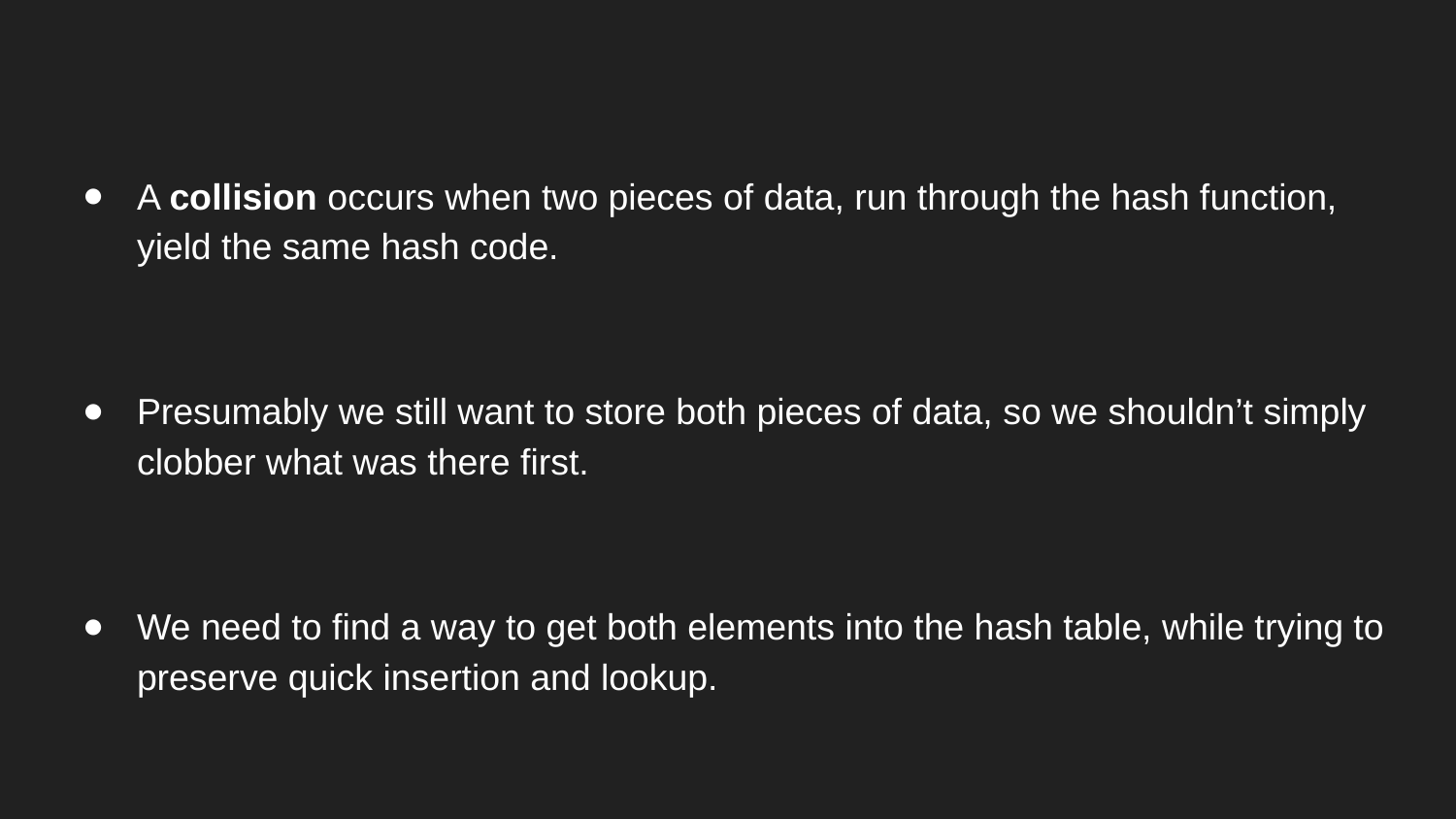

A collision occurs when two pieces of data, run through the hash function, yield the same hash code.

Presumably we still want to store both pieces of data, so we shouldn’t simply clobber what was there first.

We need to find a way to get both elements into the hash table, while trying to preserve quick insertion and lookup.